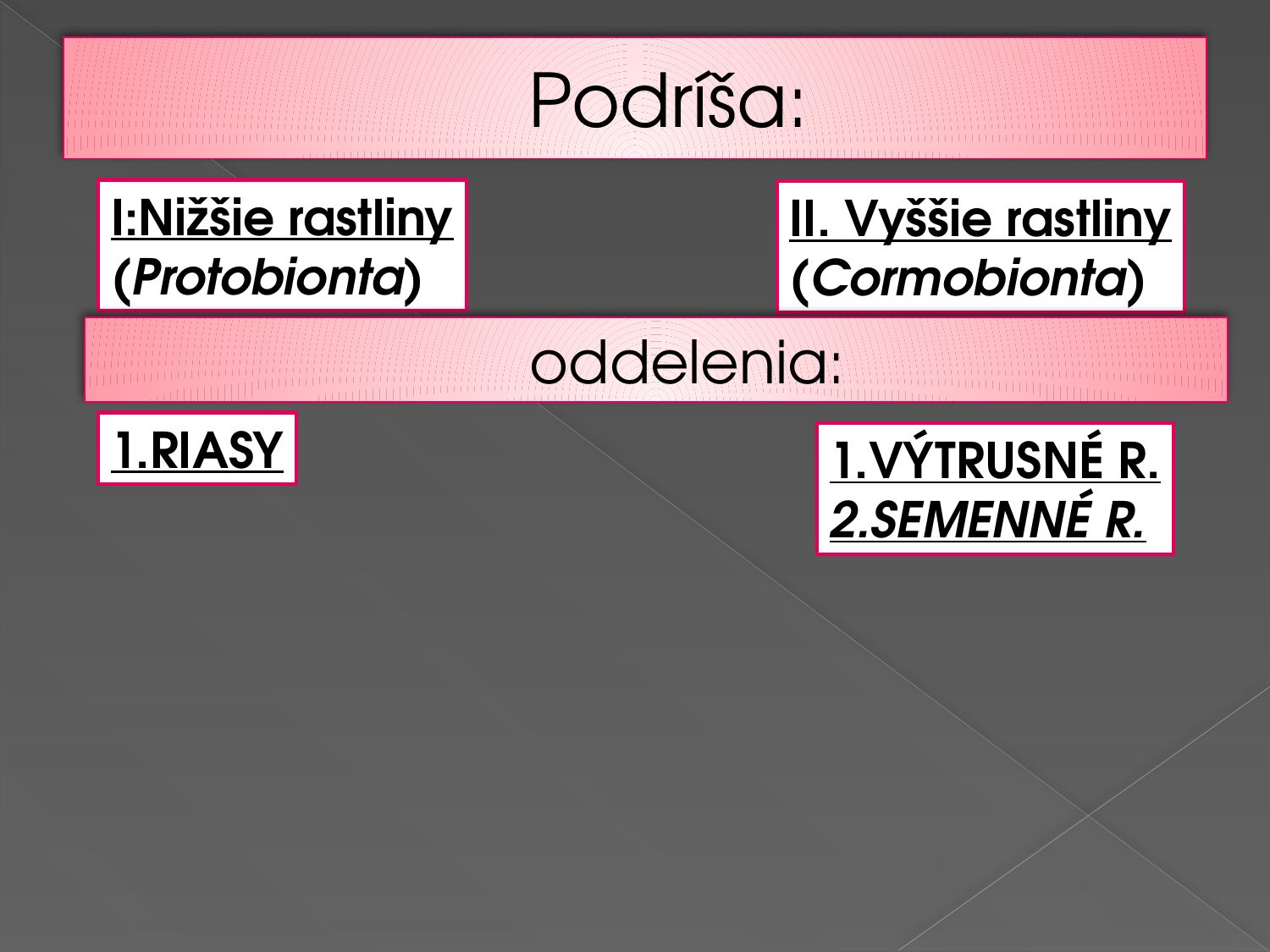

# Podríša:
I:Nižšie rastliny
(Protobionta)
II. Vyššie rastliny
(Cormobionta)

oddelenia:
1.RIASY
1.VÝTRUSNÉ R.
2.SEMENNÉ R.